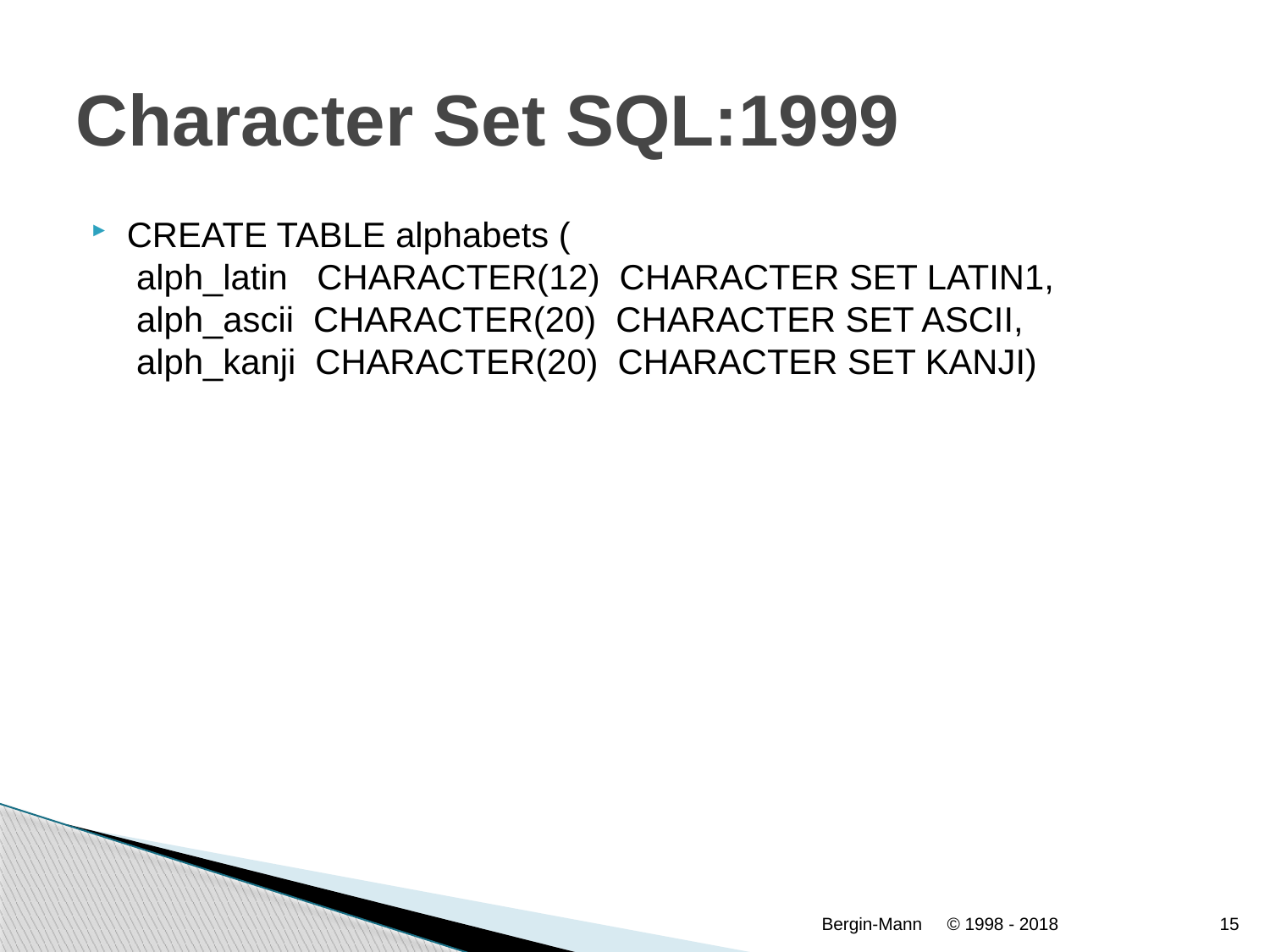

# Character Set SQL:1999
CREATE TABLE alphabets (
 alph_latin   CHARACTER(12)  CHARACTER SET LATIN1,
 alph_ascii  CHARACTER(20)  CHARACTER SET ASCII,
 alph_kanji  CHARACTER(20)  CHARACTER SET KANJI)
Bergin-Mann
© 1998 - 2018
15